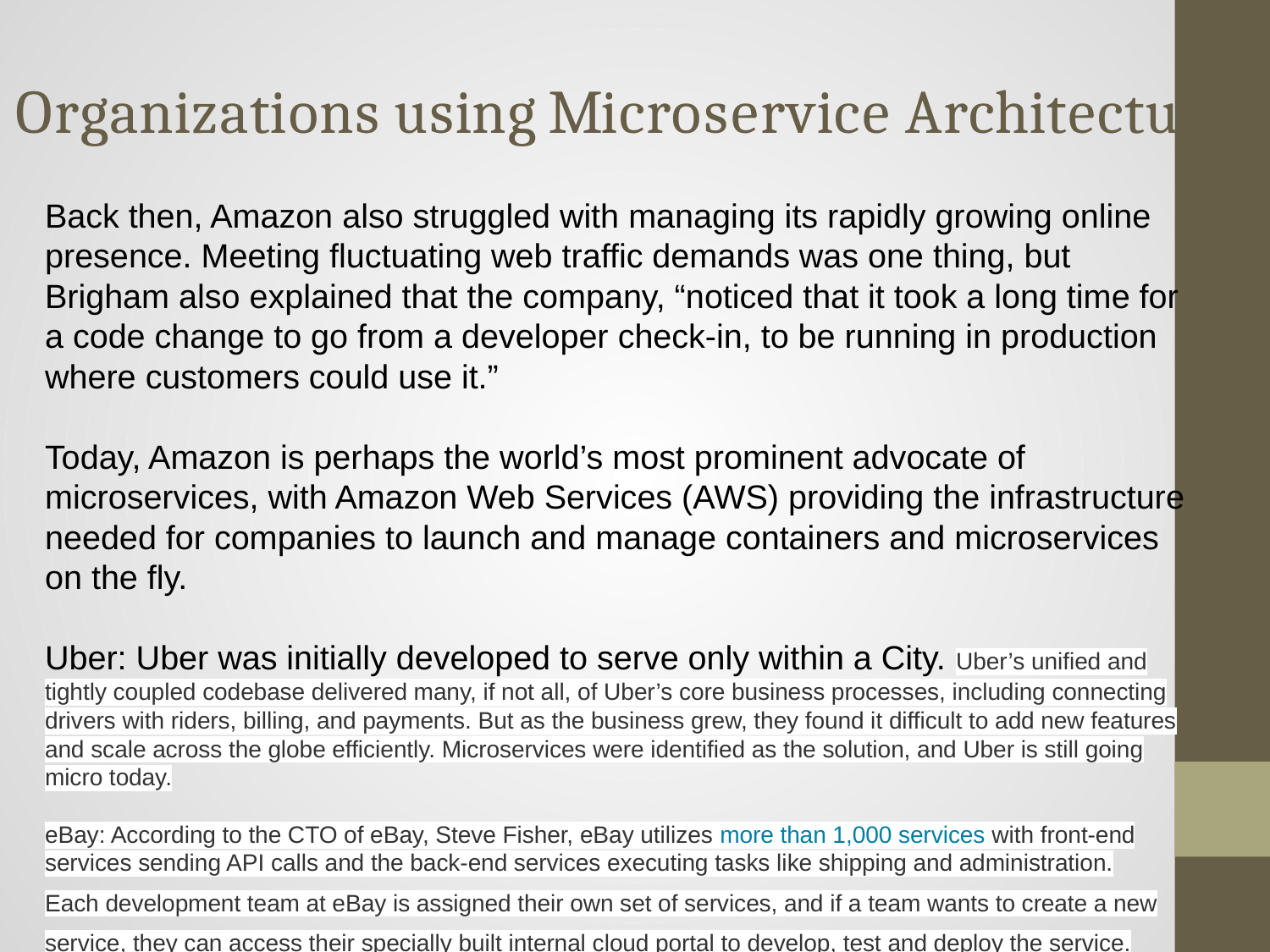

# Organizations using Microservice Architecture

Back then, Amazon also struggled with managing its rapidly growing online presence. Meeting fluctuating web traffic demands was one thing, but Brigham also explained that the company, “noticed that it took a long time for a code change to go from a developer check-in, to be running in production where customers could use it.”

Today, Amazon is perhaps the world’s most prominent advocate of microservices, with Amazon Web Services (AWS) providing the infrastructure needed for companies to launch and manage containers and microservices on the fly.

Uber: Uber was initially developed to serve only within a City. Uber’s unified and tightly coupled codebase delivered many, if not all, of Uber’s core business processes, including connecting drivers with riders, billing, and payments. But as the business grew, they found it difficult to add new features and scale across the globe efficiently. Microservices were identified as the solution, and Uber is still going micro today.

eBay: According to the CTO of eBay, Steve Fisher, eBay utilizes more than 1,000 services with front-end services sending API calls and the back-end services executing tasks like shipping and administration.
Each development team at eBay is assigned their own set of services, and if a team wants to create a new service, they can access their specially built internal cloud portal to develop, test and deploy the service.